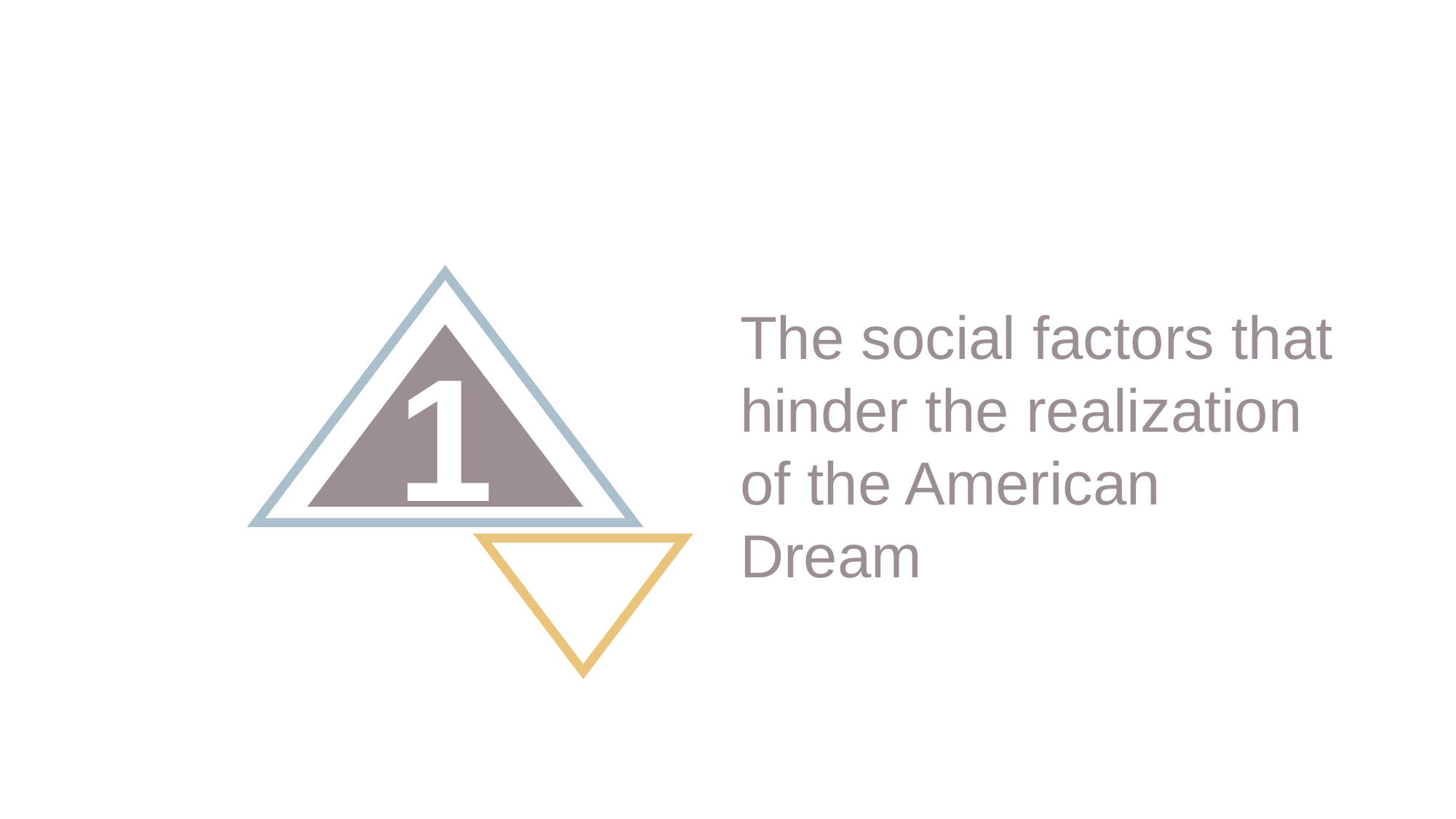

The social factors that hinder the realization of the American Dream

1